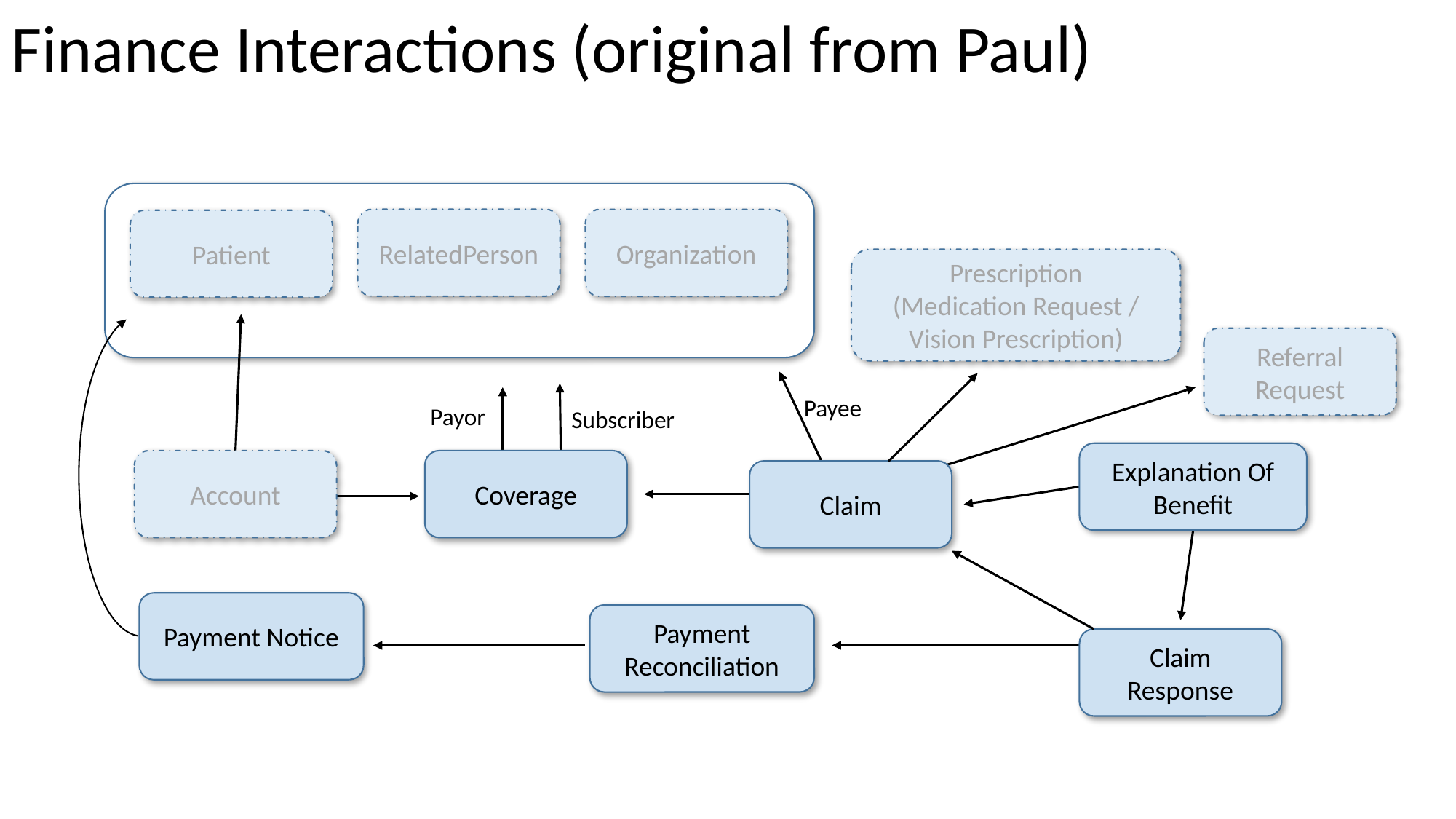

# Finance Interactions (original from Paul)

RelatedPerson
Organization
Patient
Prescription
(Medication Request / Vision Prescription)

Referral Request
Payee
Payor
Subscriber
Explanation Of Benefit
Account
Coverage
Claim
Payment Notice
Payment Reconciliation
Claim Response